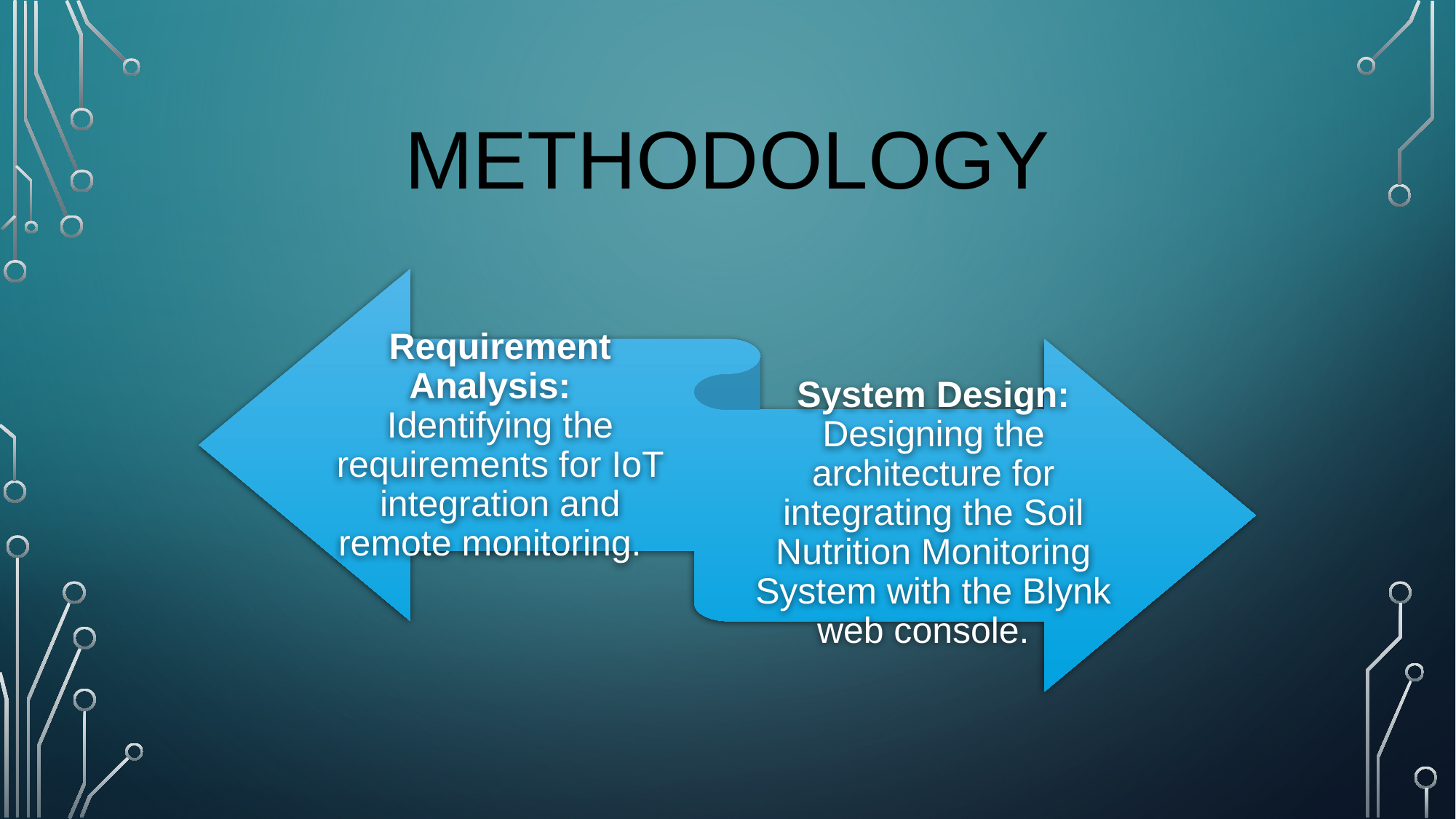

# METHODOLOGY
Requirement Analysis:   Identifying the requirements for IoT integration and remote monitoring.
System Design: Designing the architecture for integrating the Soil Nutrition Monitoring System with the Blynk web console.